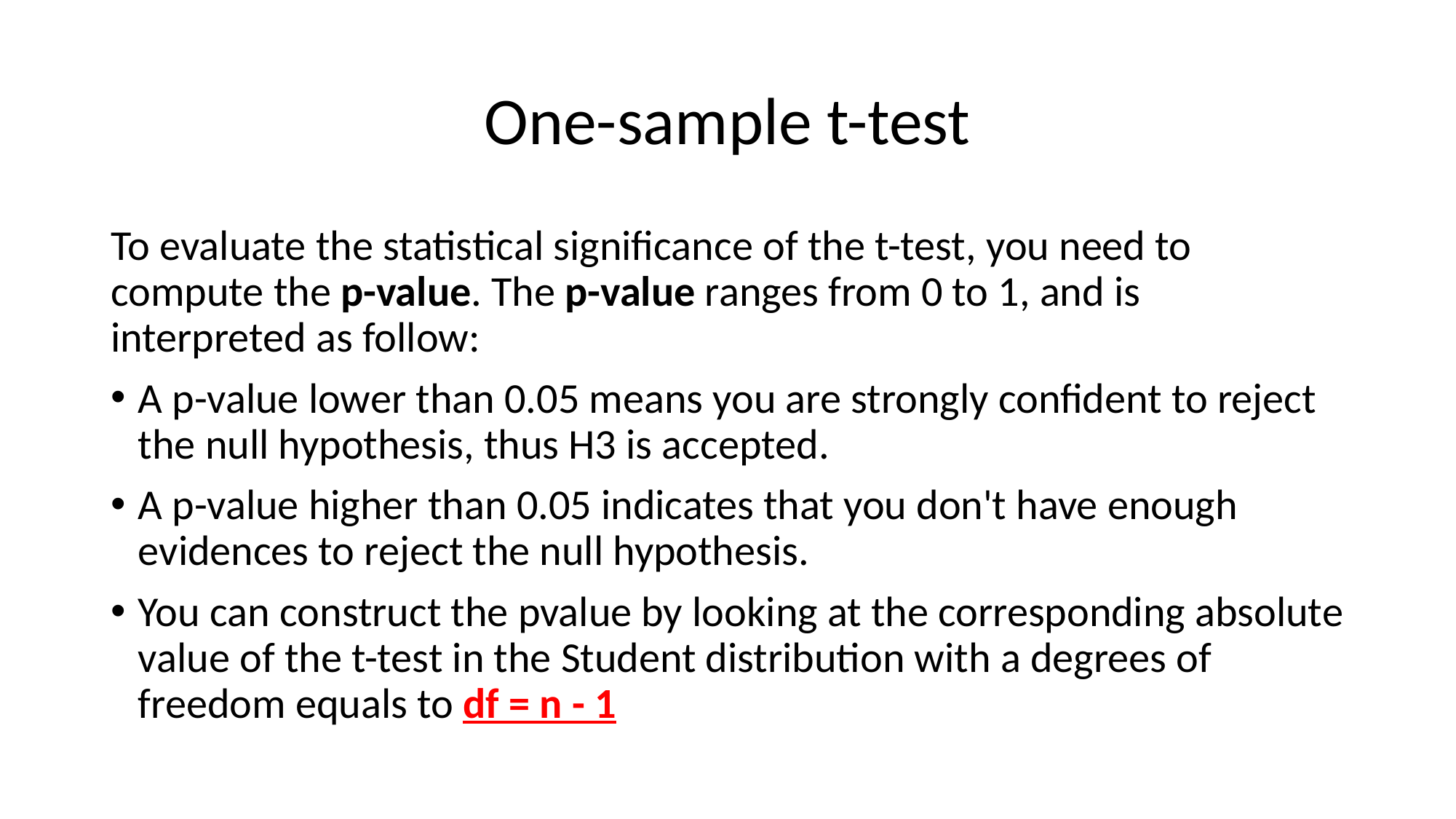

# One-sample t-test
To evaluate the statistical significance of the t-test, you need to compute the p-value. The p-value ranges from 0 to 1, and is interpreted as follow:
A p-value lower than 0.05 means you are strongly confident to reject the null hypothesis, thus H3 is accepted.
A p-value higher than 0.05 indicates that you don't have enough evidences to reject the null hypothesis.
You can construct the pvalue by looking at the corresponding absolute value of the t-test in the Student distribution with a degrees of freedom equals to df = n - 1